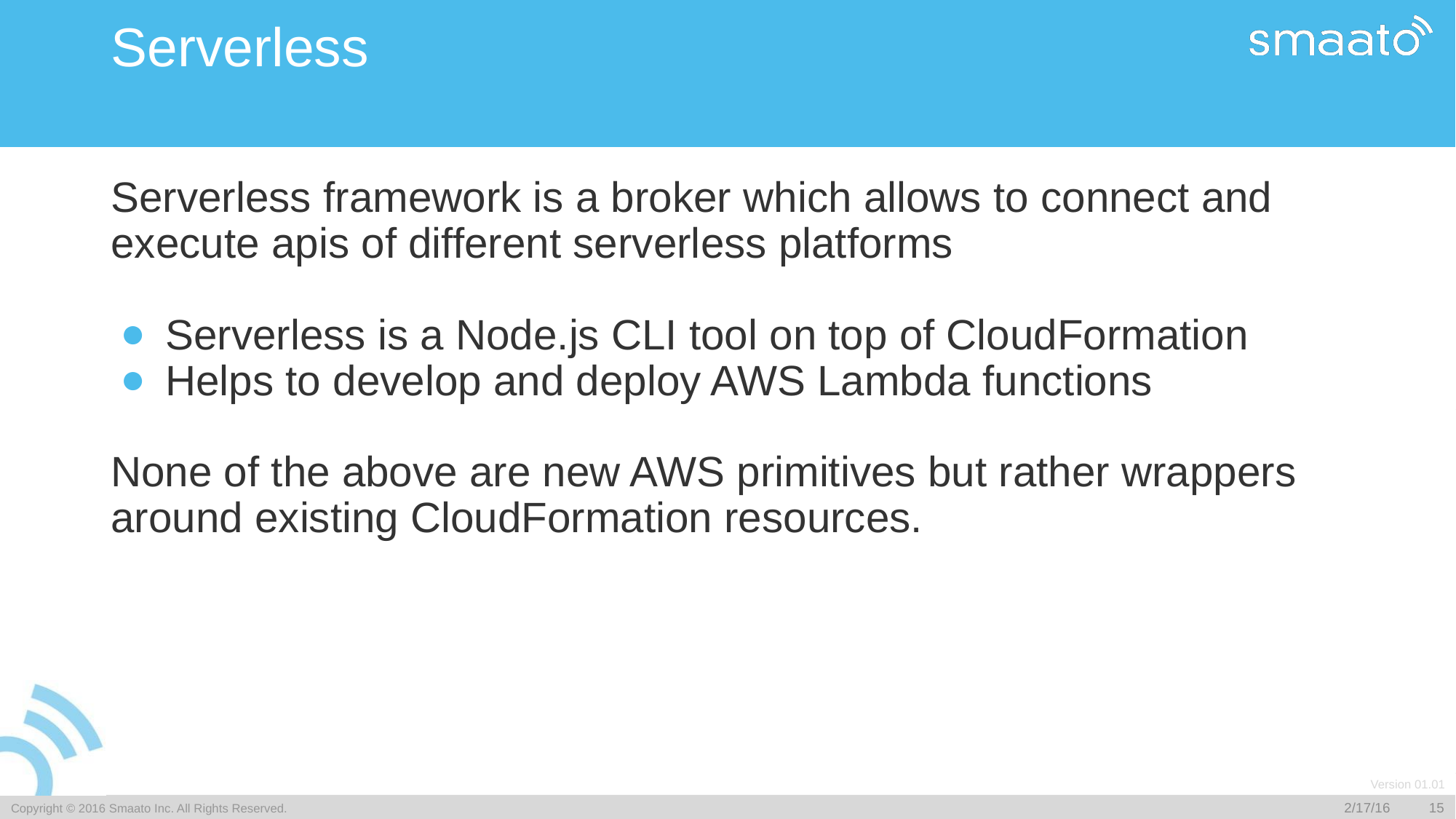

# Serverless

Serverless framework is a broker which allows to connect and execute apis of different serverless platforms

Serverless is a Node.js CLI tool on top of CloudFormation
Helps to develop and deploy AWS Lambda functions

None of the above are new AWS primitives but rather wrappers around existing CloudFormation resources.

​Copyright © 2016 Smaato Inc. All Rights Reserved.
2/17/16
15